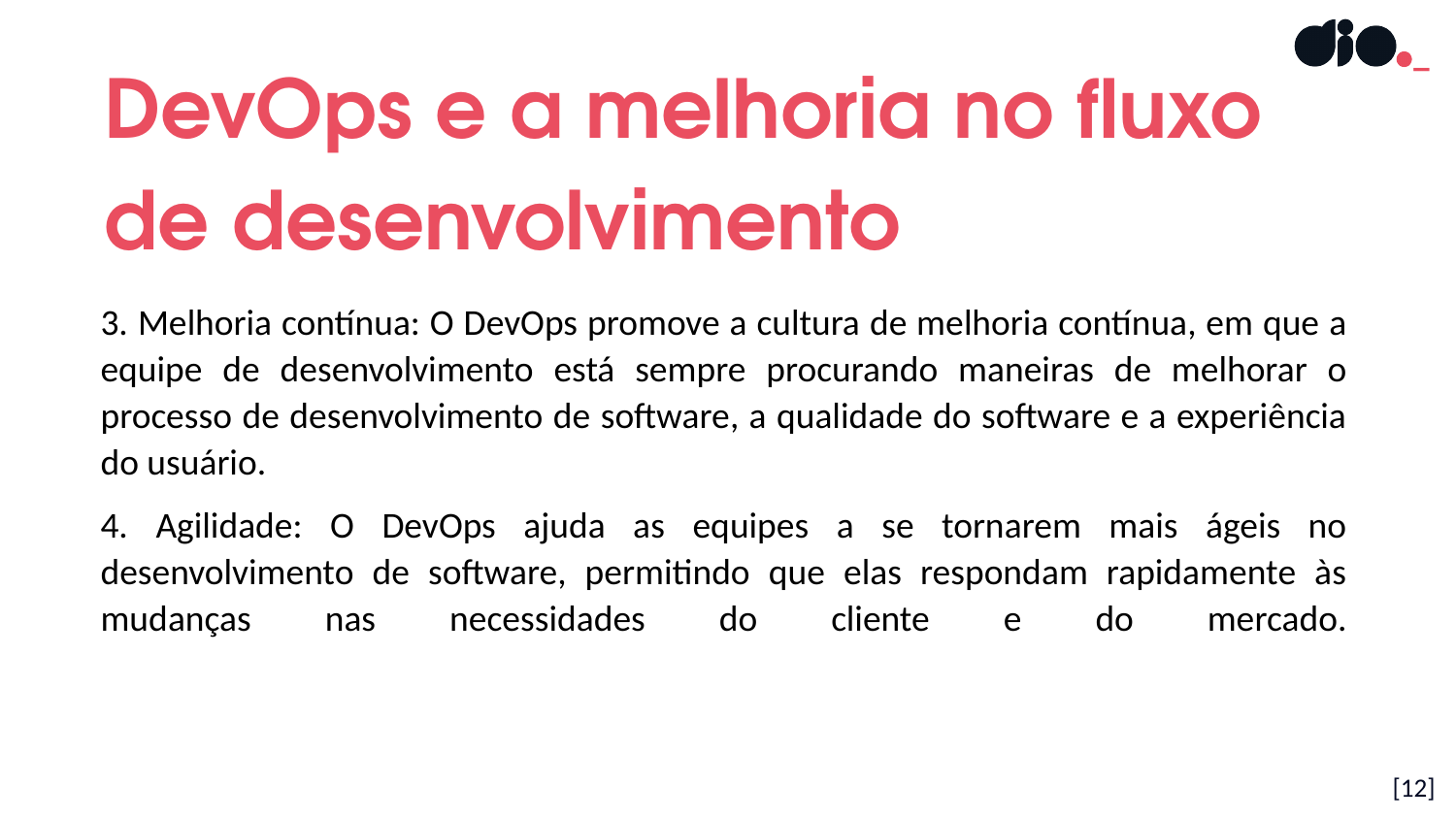

DevOps e a melhoria no fluxo de desenvolvimento

3. Melhoria contínua: O DevOps promove a cultura de melhoria contínua, em que a equipe de desenvolvimento está sempre procurando maneiras de melhorar o processo de desenvolvimento de software, a qualidade do software e a experiência do usuário.
4. Agilidade: O DevOps ajuda as equipes a se tornarem mais ágeis no desenvolvimento de software, permitindo que elas respondam rapidamente às mudanças nas necessidades do cliente e do mercado.
[12]